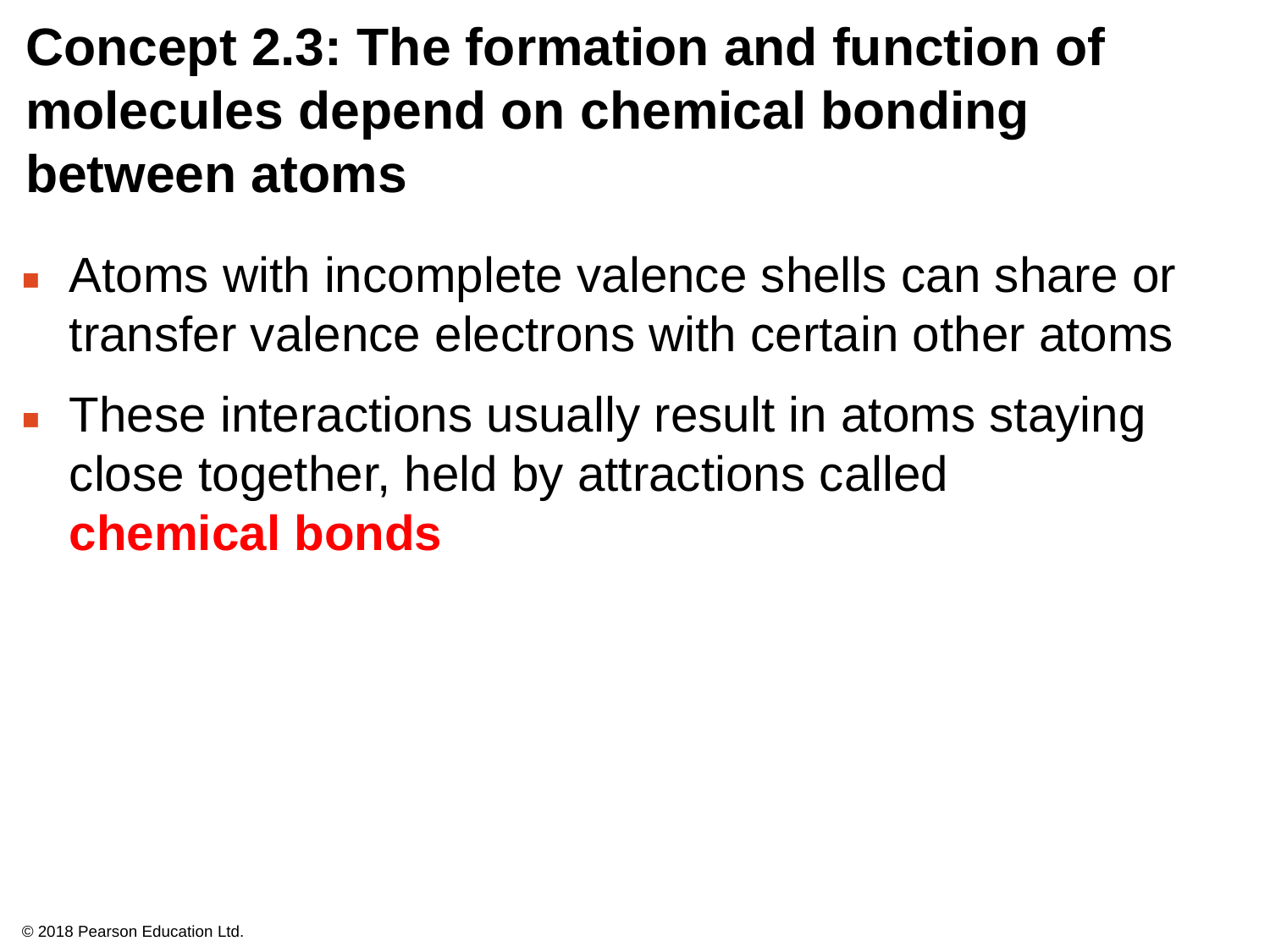

# Concept 2.3: The formation and function of molecules depend on chemical bonding between atoms
Atoms with incomplete valence shells can share or transfer valence electrons with certain other atoms
These interactions usually result in atoms staying close together, held by attractions called
chemical bonds
© 2018 Pearson Education Ltd.